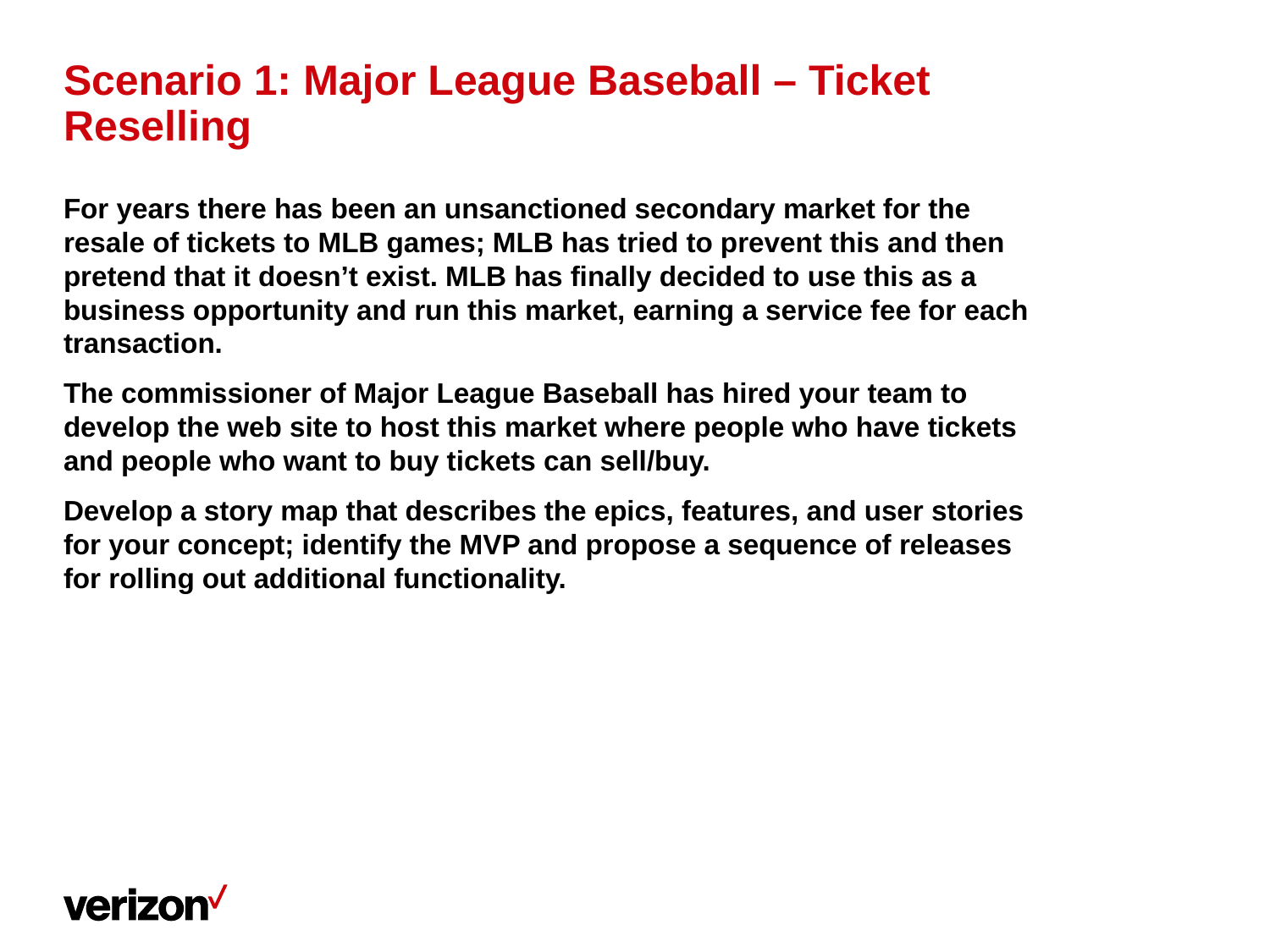

# Scenario 1: Major League Baseball – Ticket Reselling
For years there has been an unsanctioned secondary market for the resale of tickets to MLB games; MLB has tried to prevent this and then pretend that it doesn’t exist. MLB has finally decided to use this as a business opportunity and run this market, earning a service fee for each transaction.
The commissioner of Major League Baseball has hired your team to develop the web site to host this market where people who have tickets and people who want to buy tickets can sell/buy.
Develop a story map that describes the epics, features, and user stories for your concept; identify the MVP and propose a sequence of releases for rolling out additional functionality.